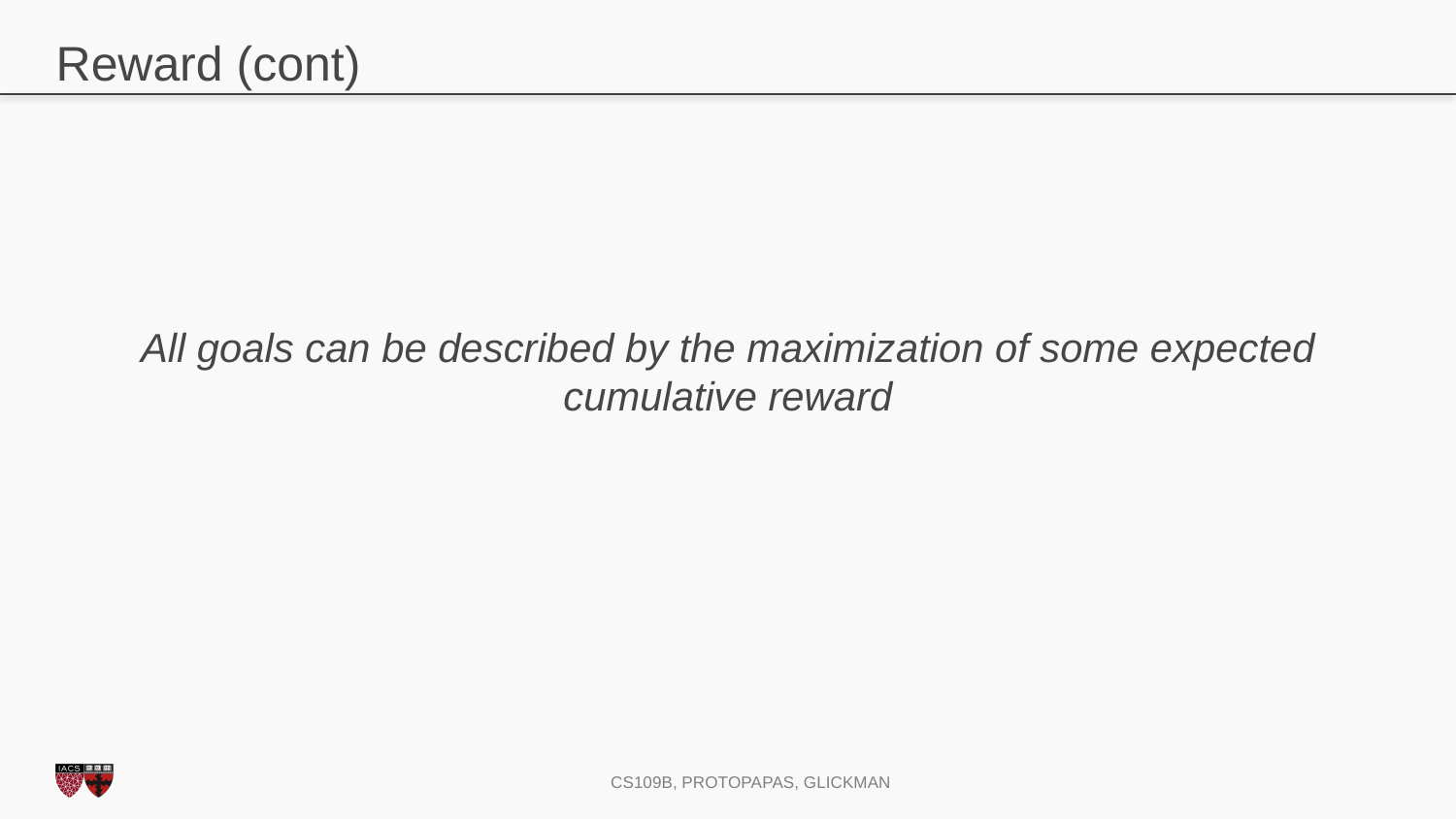

# Reward (cont)
All goals can be described by the maximization of some expected cumulative reward